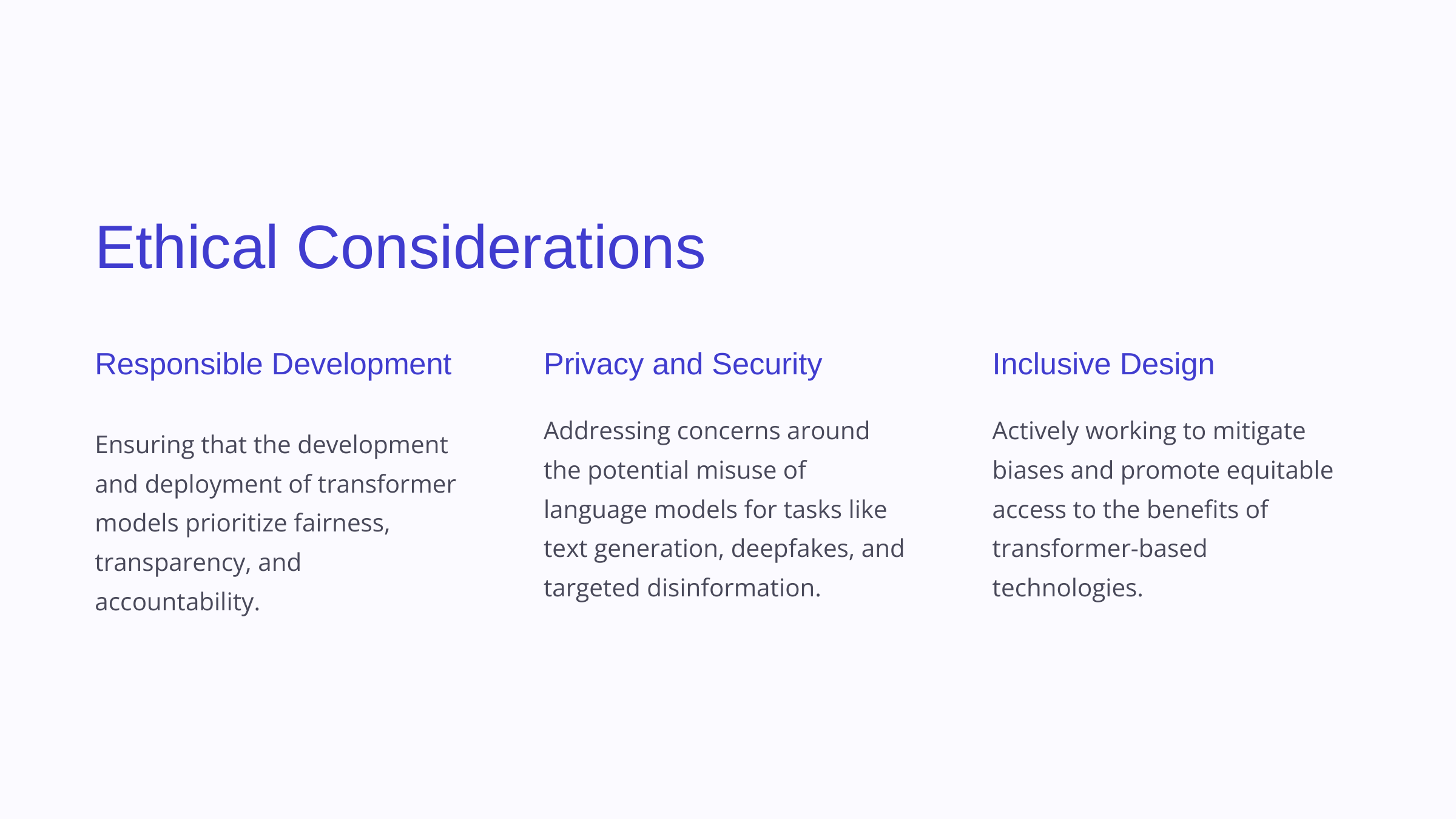

Ethical Considerations
Responsible Development
Privacy and Security
Inclusive Design
Addressing concerns around the potential misuse of language models for tasks like text generation, deepfakes, and targeted disinformation.
Actively working to mitigate biases and promote equitable access to the benefits of transformer-based technologies.
Ensuring that the development and deployment of transformer models prioritize fairness, transparency, and accountability.